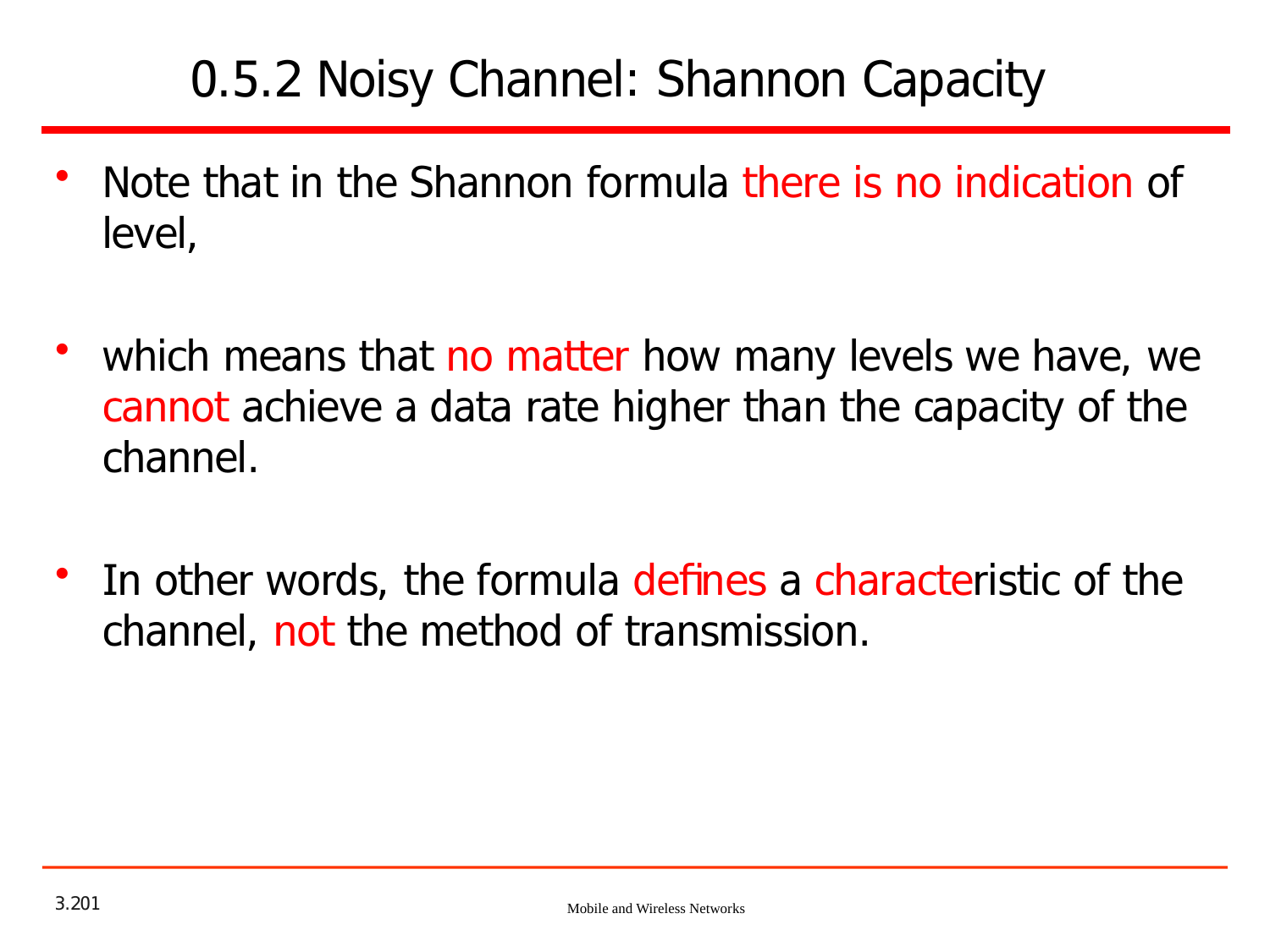

# 0.5.2 Noisy Channel: Shannon Capacity

Note that in the Shannon formula there is no indication of level,

which means that no matter how many levels we have, we cannot achieve a data rate higher than the capacity of the channel.

In other words, the formula defines a characteristic of the channel, not the method of transmission.
3.201
Mobile and Wireless Networks